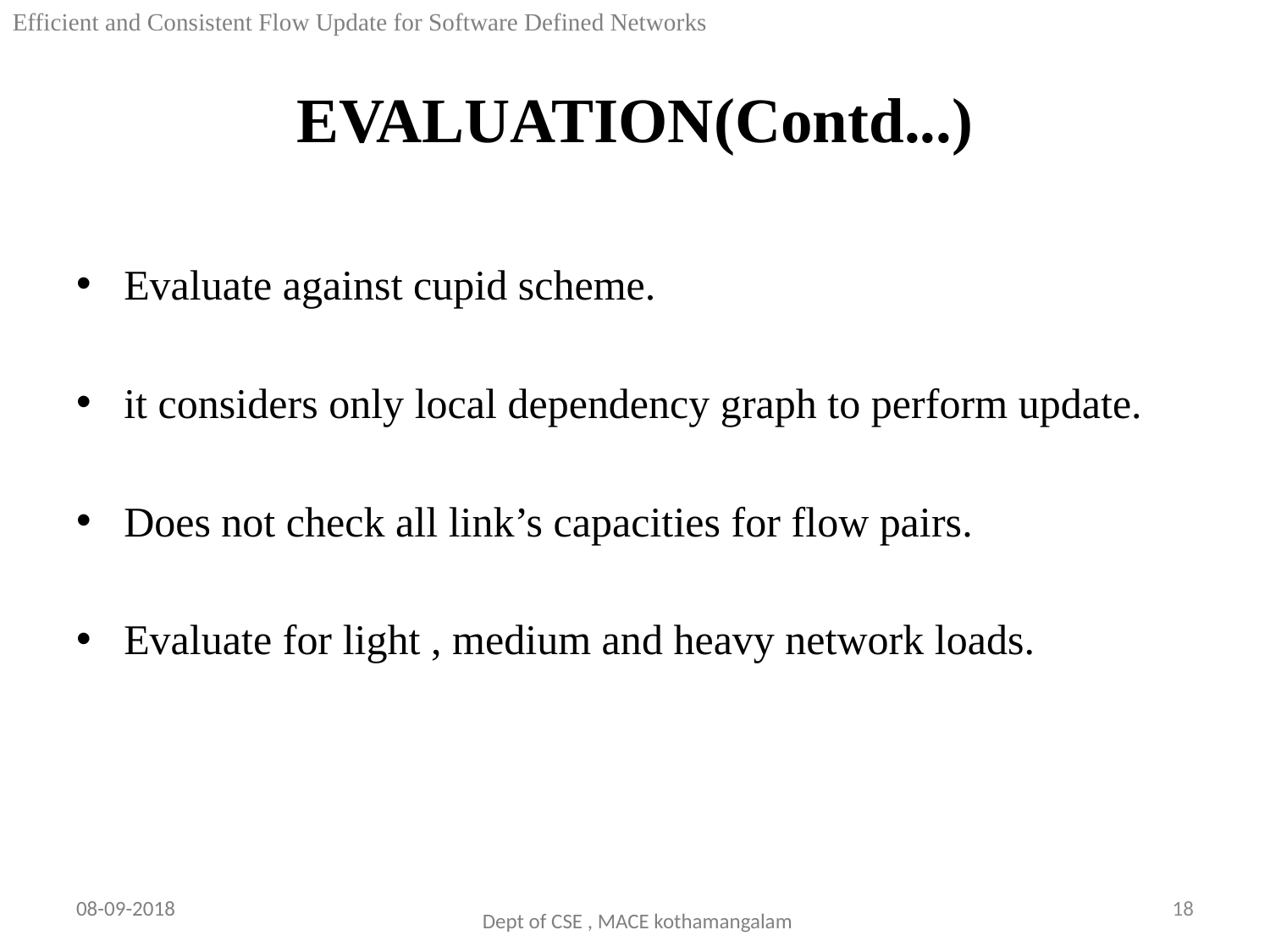

Efficient and Consistent Flow Update for Software Defined Networks

# EVALUATION(Contd...)
Evaluate against cupid scheme.

it considers only local dependency graph to perform update.

Does not check all link’s capacities for flow pairs.

Evaluate for light , medium and heavy network loads.

08-09-2018
18
Dept of CSE , MACE kothamangalam